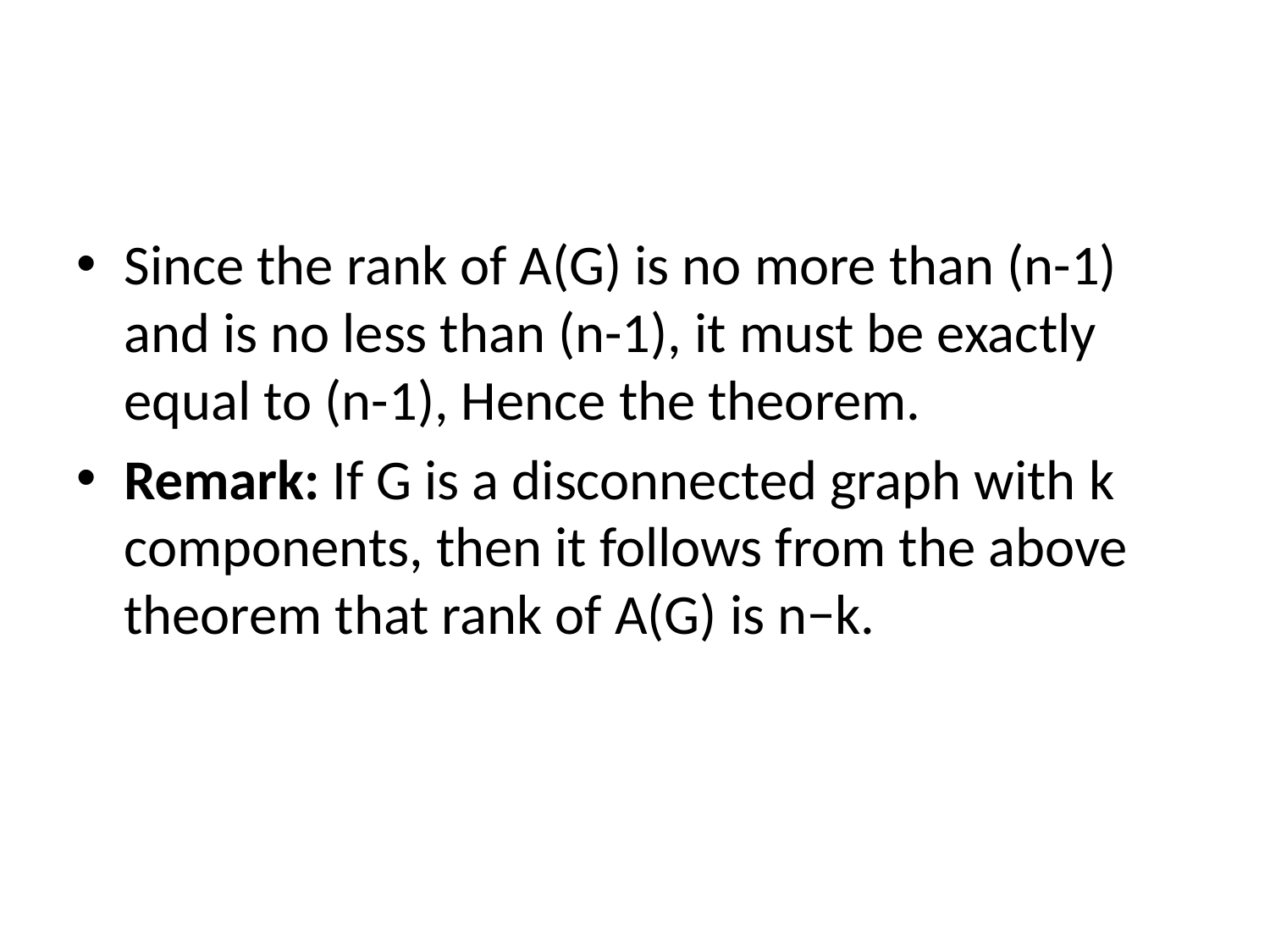

#
Since the rank of A(G) is no more than (n-1) and is no less than (n-1), it must be exactly equal to (n-1), Hence the theorem.
Remark: If G is a disconnected graph with k components, then it follows from the above theorem that rank of A(G) is n−k.